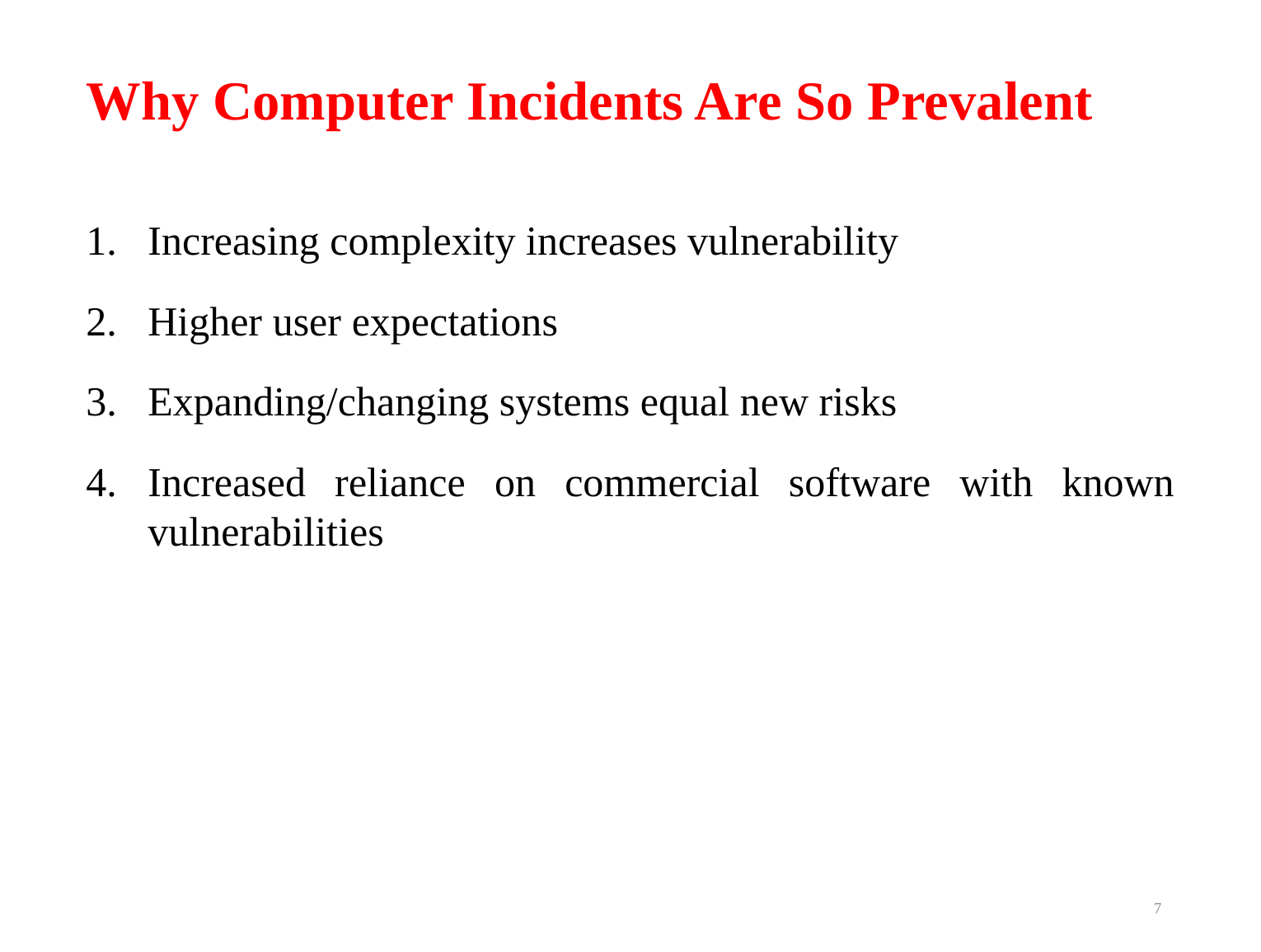

# Why Computer Incidents Are So Prevalent
Increasing complexity increases vulnerability
Higher user expectations
Expanding/changing systems equal new risks
Increased reliance on commercial software with known vulnerabilities

7